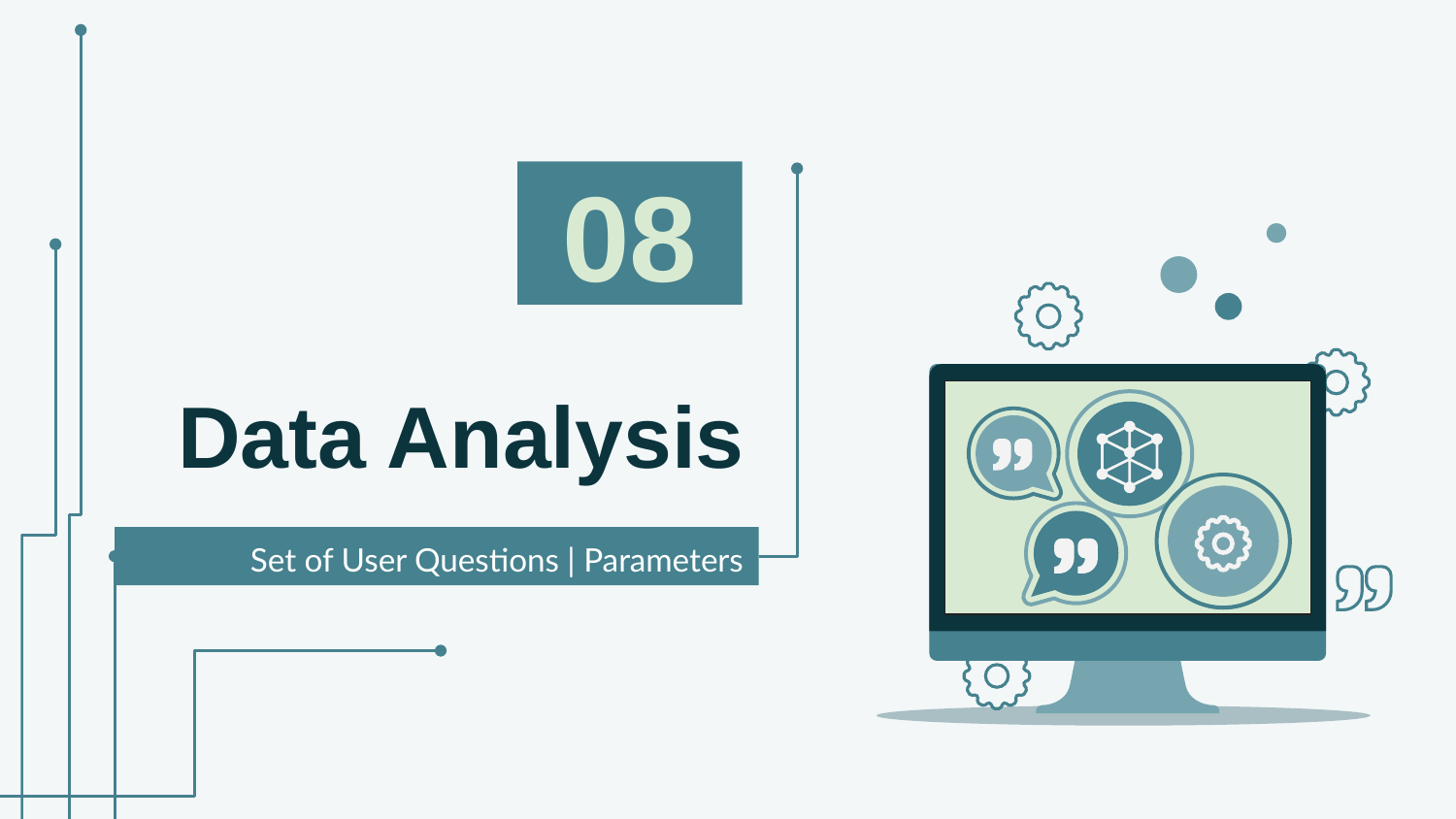

08

# Data Analysis
Set of User Questions | Parameters